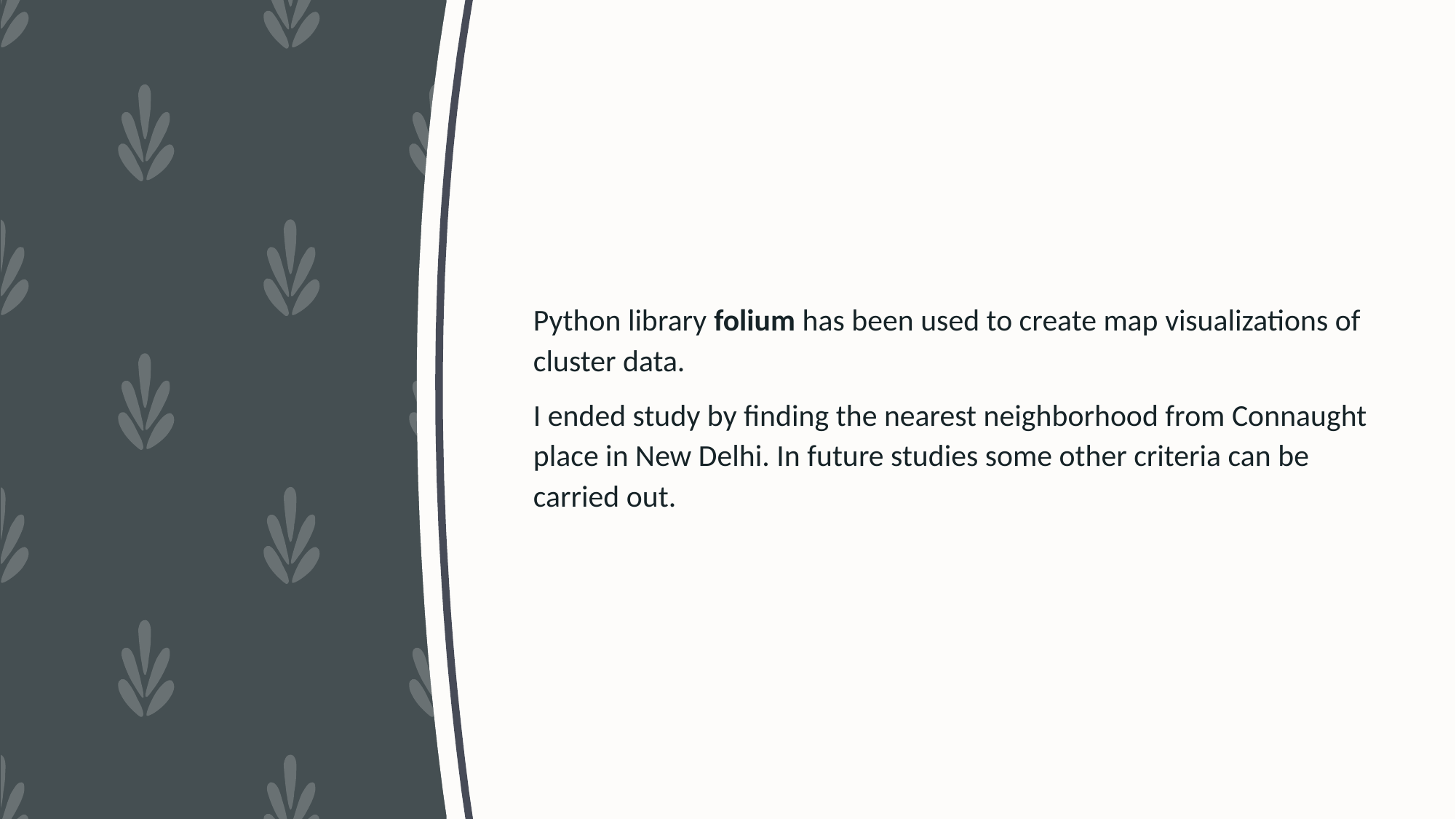

Python library folium has been used to create map visualizations of cluster data.
I ended study by finding the nearest neighborhood from Connaught place in New Delhi. In future studies some other criteria can be carried out.